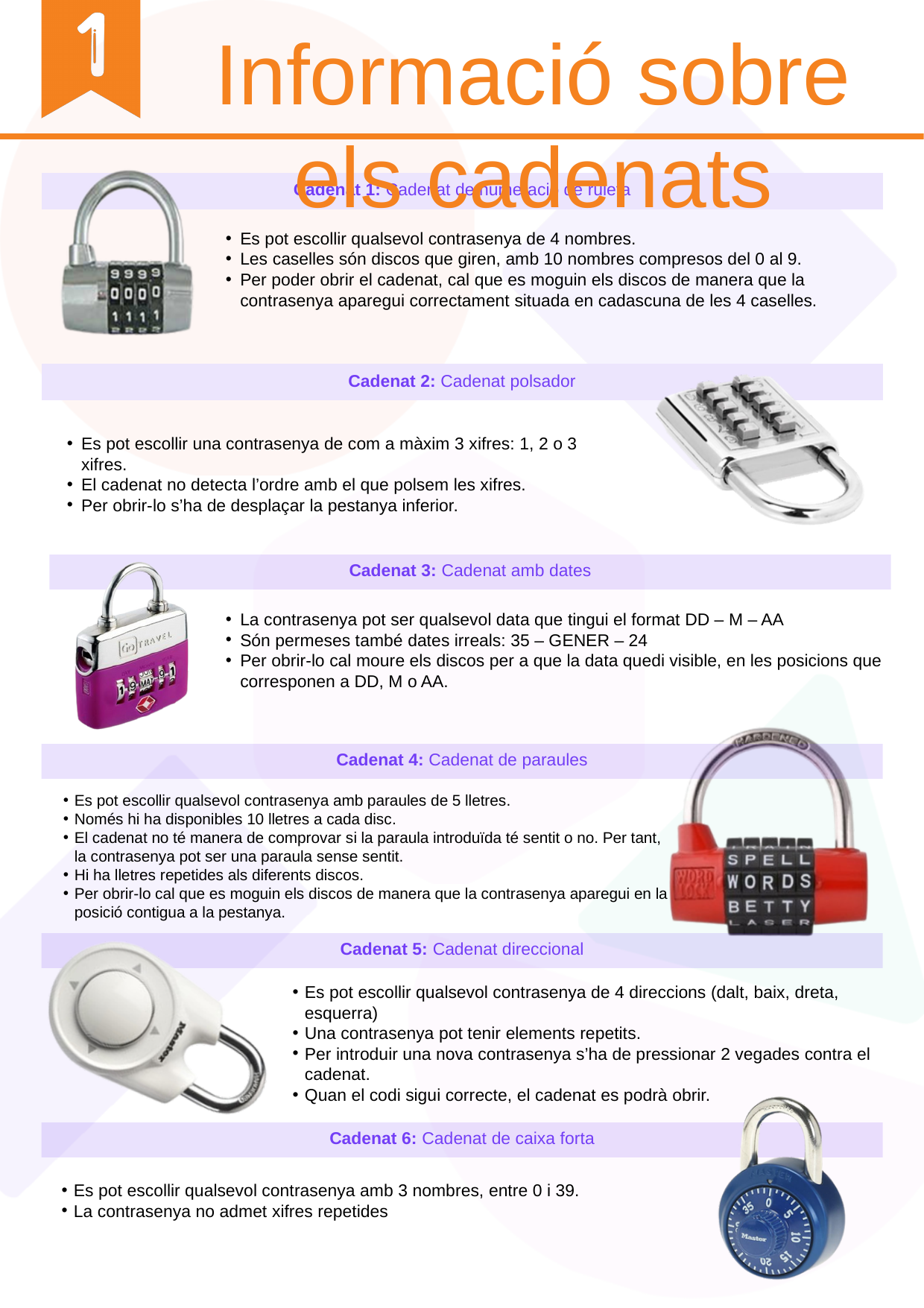

Informació sobre els cadenats

Cadenat 1: Cadenat de numeració de ruleta
Es pot escollir qualsevol contrasenya de 4 nombres.
Les caselles són discos que giren, amb 10 nombres compresos del 0 al 9.
Per poder obrir el cadenat, cal que es moguin els discos de manera que la contrasenya aparegui correctament situada en cadascuna de les 4 caselles.

Cadenat 2: Cadenat polsador
Es pot escollir una contrasenya de com a màxim 3 xifres: 1, 2 o 3 xifres.
El cadenat no detecta l’ordre amb el que polsem les xifres.
Per obrir-lo s’ha de desplaçar la pestanya inferior.

Cadenat 3: Cadenat amb dates

La contrasenya pot ser qualsevol data que tingui el format DD – M – AA
Són permeses també dates irreals: 35 – GENER – 24
Per obrir-lo cal moure els discos per a que la data quedi visible, en les posicions que corresponen a DD, M o AA.

Cadenat 4: Cadenat de paraules
Es pot escollir qualsevol contrasenya amb paraules de 5 lletres.
Només hi ha disponibles 10 lletres a cada disc.
El cadenat no té manera de comprovar si la paraula introduïda té sentit o no. Per tant, la contrasenya pot ser una paraula sense sentit.
Hi ha lletres repetides als diferents discos.
Per obrir-lo cal que es moguin els discos de manera que la contrasenya aparegui en la posició contigua a la pestanya.

Cadenat 5: Cadenat direccional
Es pot escollir qualsevol contrasenya de 4 direccions (dalt, baix, dreta, esquerra)
Una contrasenya pot tenir elements repetits.
Per introduir una nova contrasenya s’ha de pressionar 2 vegades contra el cadenat.
Quan el codi sigui correcte, el cadenat es podrà obrir.

Cadenat 6: Cadenat de caixa forta
Es pot escollir qualsevol contrasenya amb 3 nombres, entre 0 i 39.
La contrasenya no admet xifres repetides